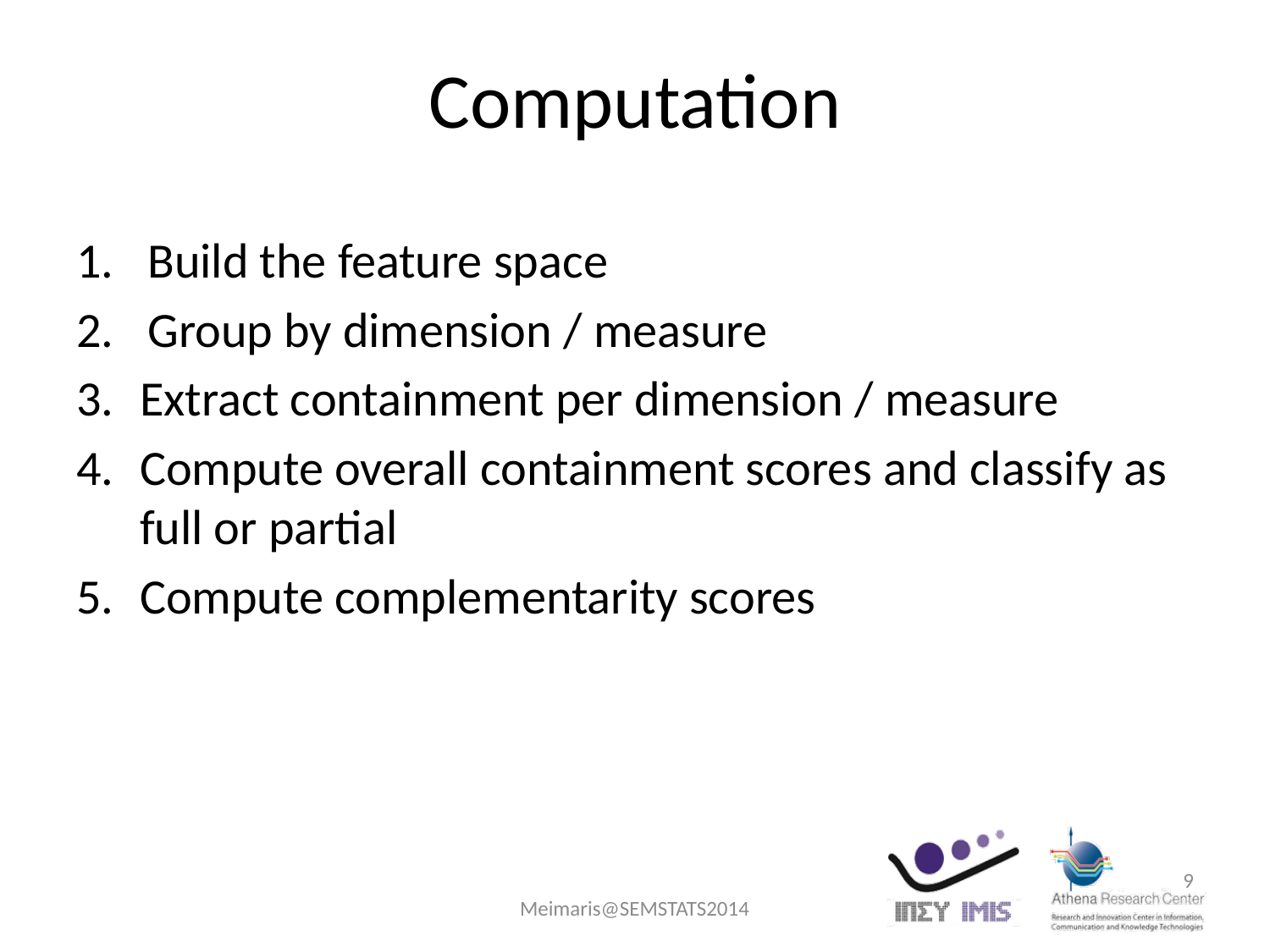

# Computation
Build the feature space
Group by dimension / measure
Extract containment per dimension / measure
Compute overall containment scores and classify as full or partial
Compute complementarity scores

9
Meimaris@SEMSTATS2014